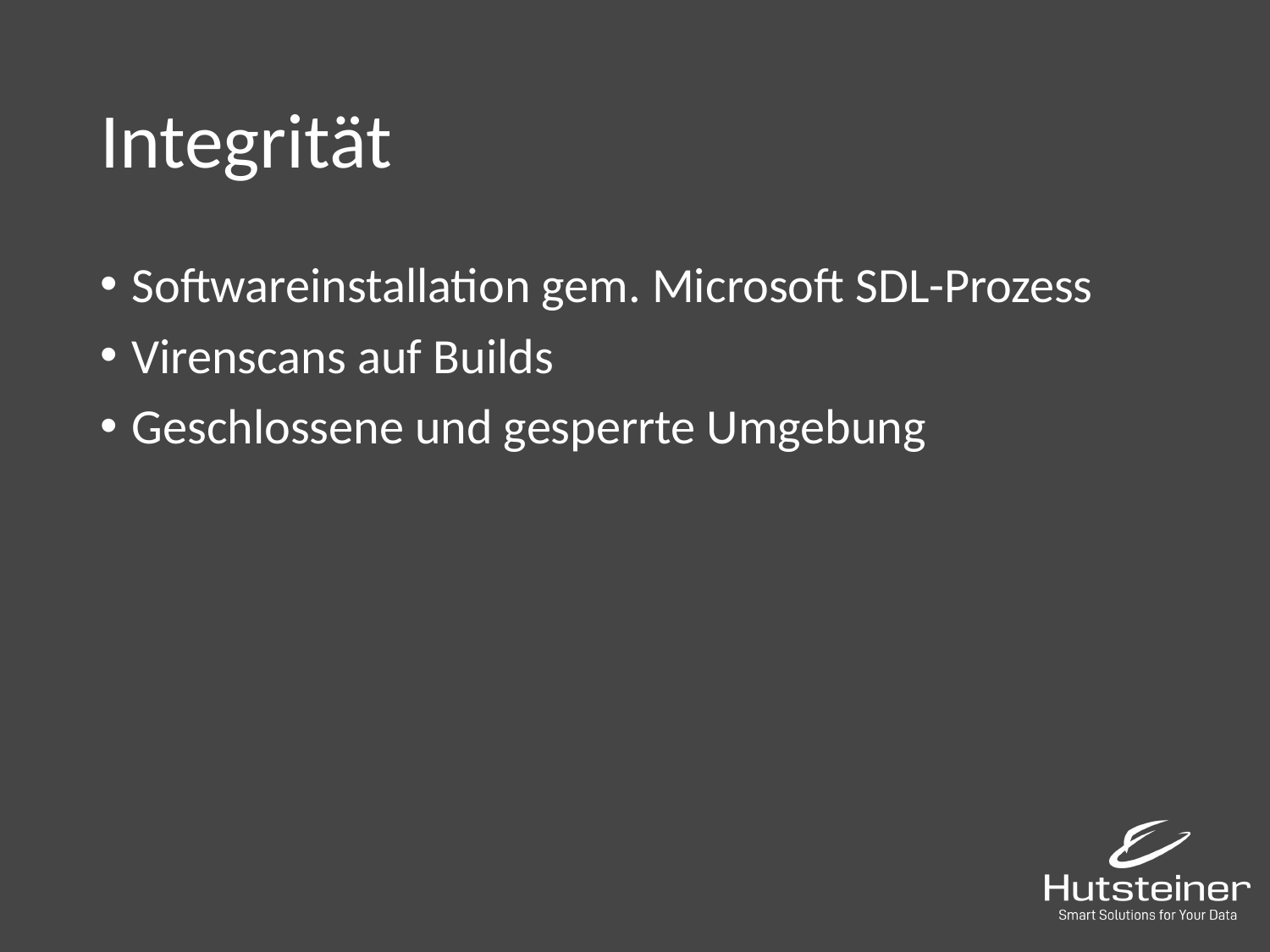

# Integrität
Softwareinstallation gem. Microsoft SDL-Prozess
Virenscans auf Builds
Geschlossene und gesperrte Umgebung